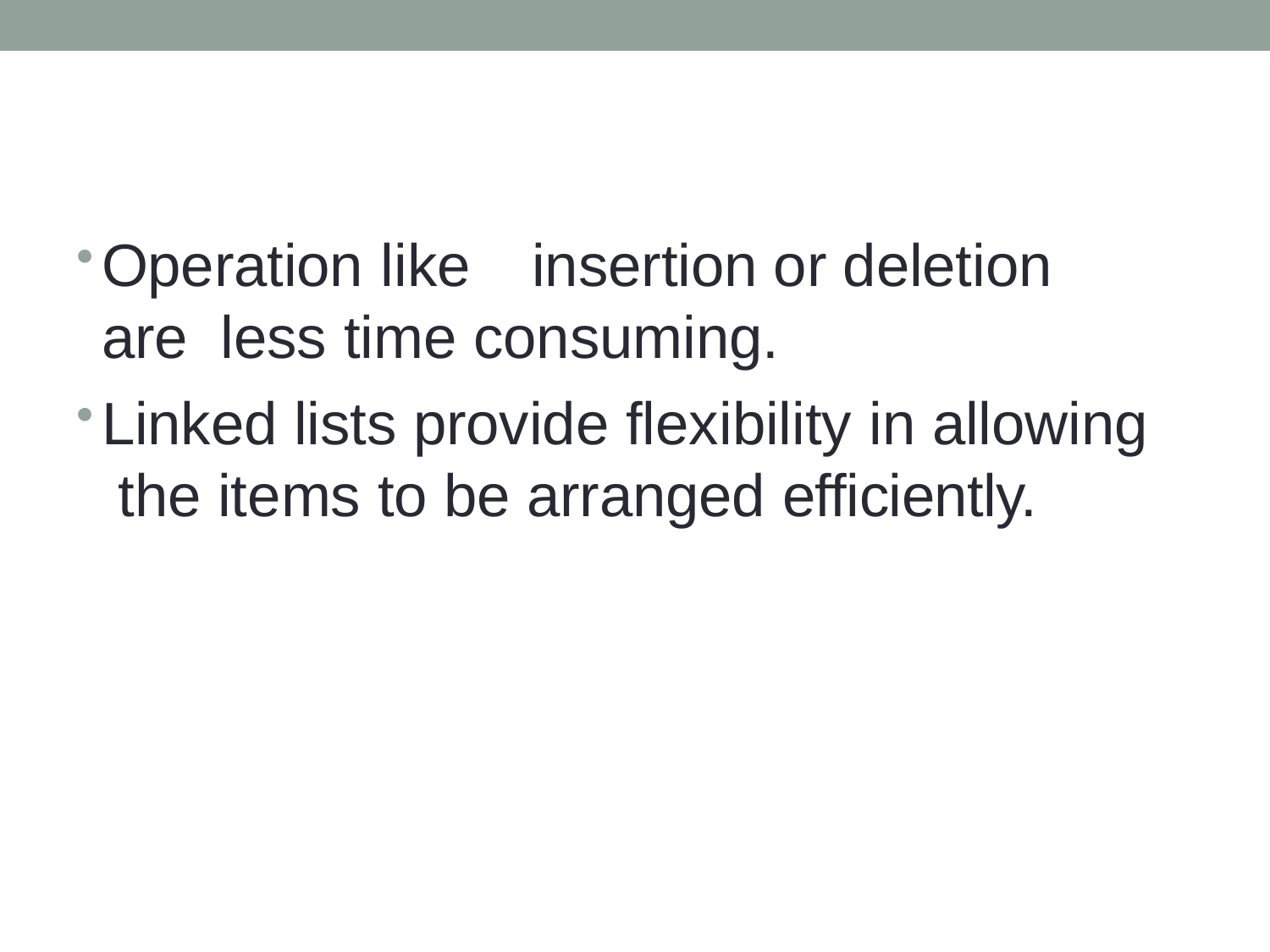

Operation like	insertion or deletion are  less time consuming.
Linked lists provide flexibility in allowing  the items to be arranged efficiently.